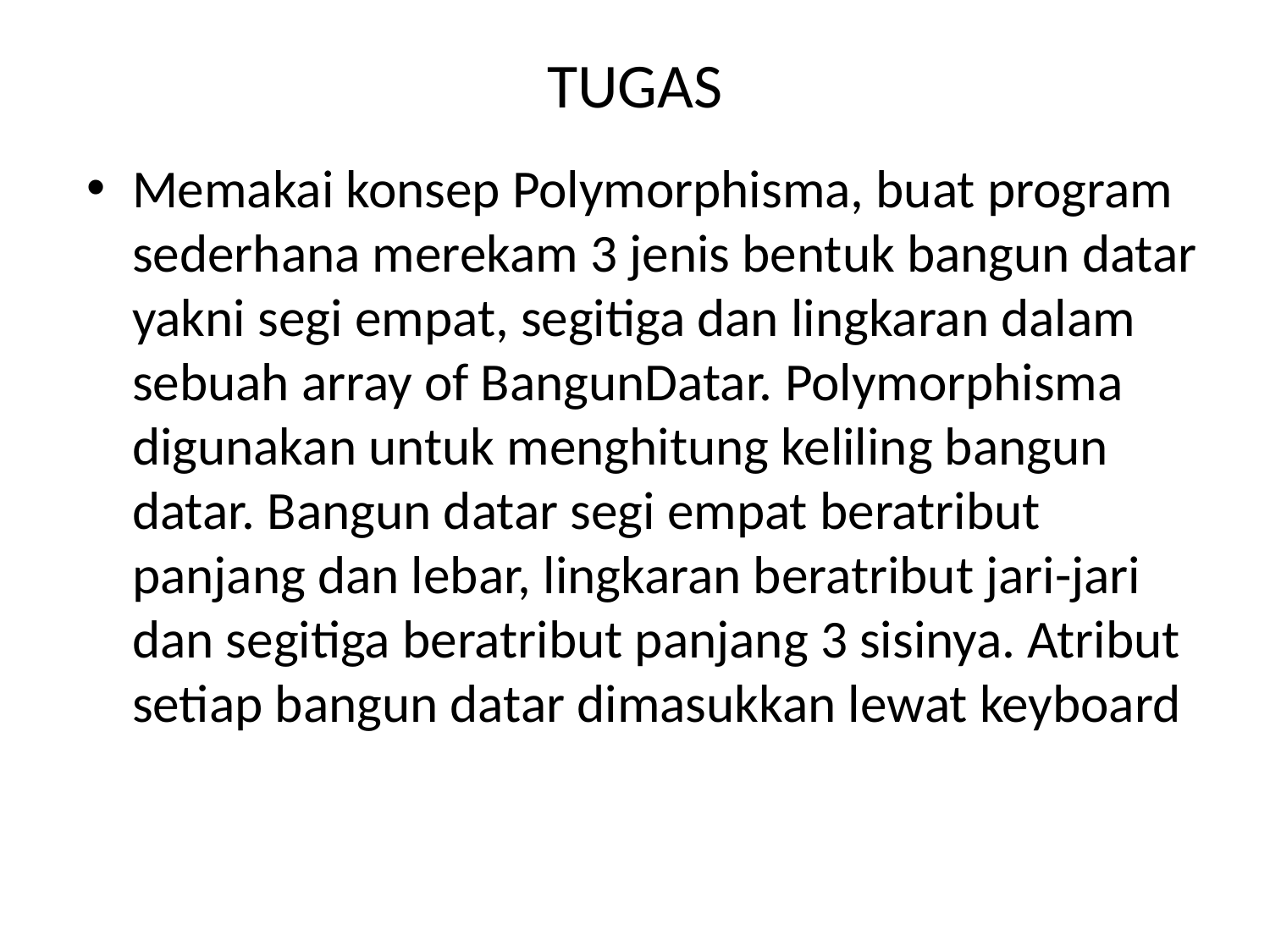

# TUGAS
Memakai konsep Polymorphisma, buat program sederhana merekam 3 jenis bentuk bangun datar yakni segi empat, segitiga dan lingkaran dalam sebuah array of BangunDatar. Polymorphisma digunakan untuk menghitung keliling bangun datar. Bangun datar segi empat beratribut panjang dan lebar, lingkaran beratribut jari-jari dan segitiga beratribut panjang 3 sisinya. Atribut setiap bangun datar dimasukkan lewat keyboard